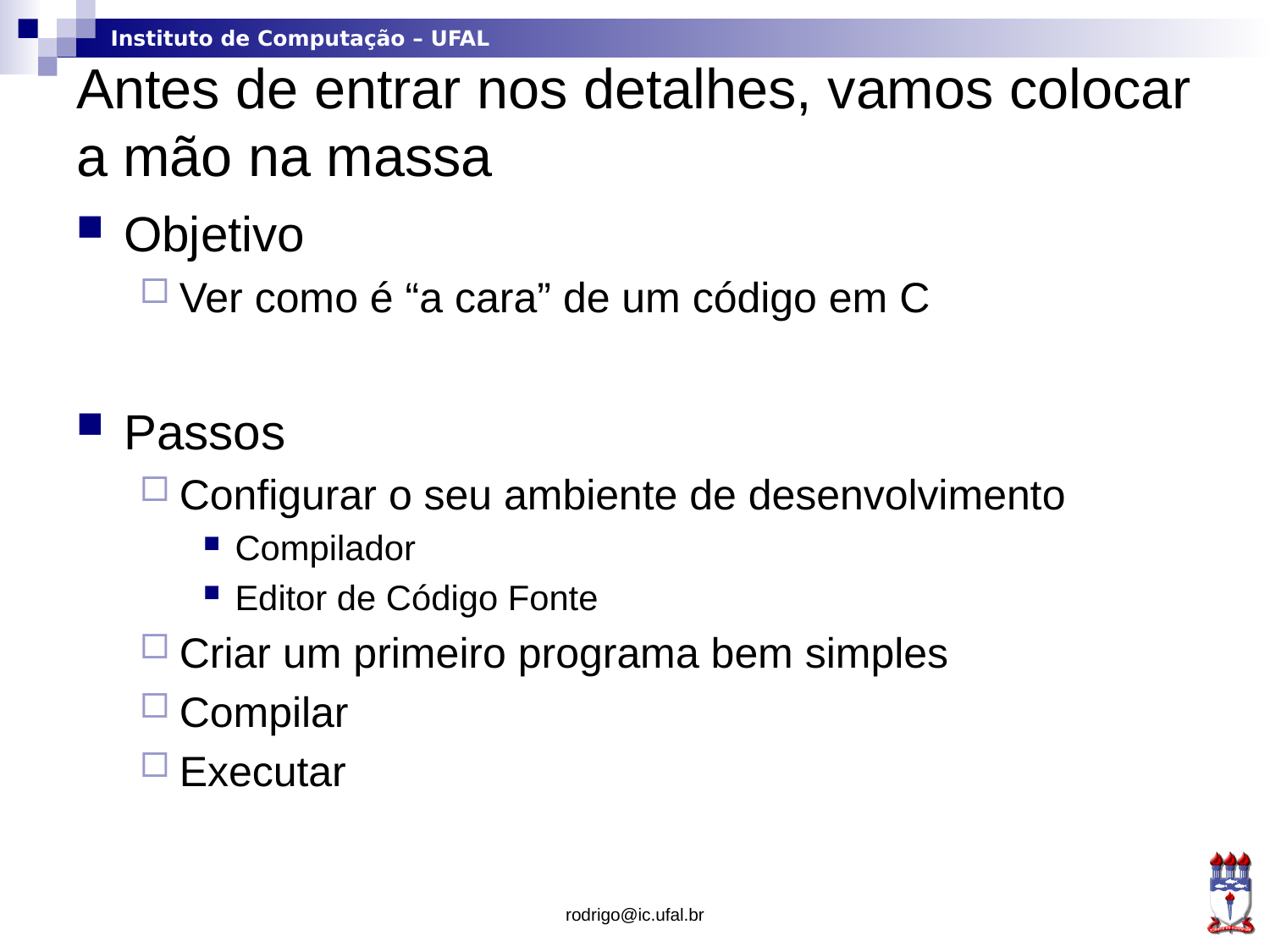

# Antes de entrar nos detalhes, vamos colocar a mão na massa
Objetivo
Ver como é “a cara” de um código em C

Passos
Configurar o seu ambiente de desenvolvimento
Compilador
Editor de Código Fonte
Criar um primeiro programa bem simples
Compilar
Executar
rodrigo@ic.ufal.br